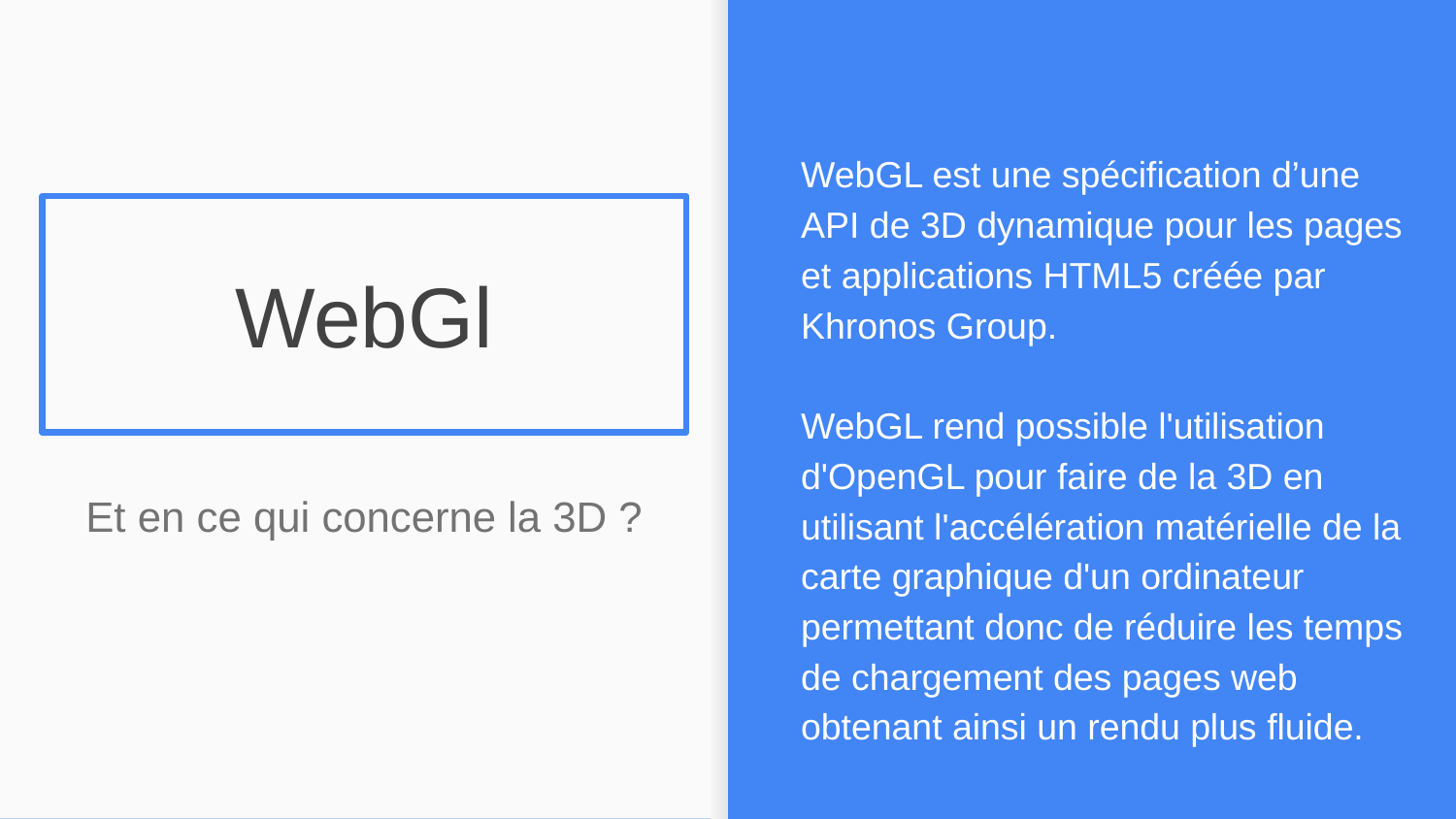

WebGL est une spécification d’une API de 3D dynamique pour les pages et applications HTML5 créée par Khronos Group.

WebGL rend possible l'utilisation d'OpenGL pour faire de la 3D en utilisant l'accélération matérielle de la carte graphique d'un ordinateur permettant donc de réduire les temps de chargement des pages web obtenant ainsi un rendu plus fluide.
# WebGl
Et en ce qui concerne la 3D ?